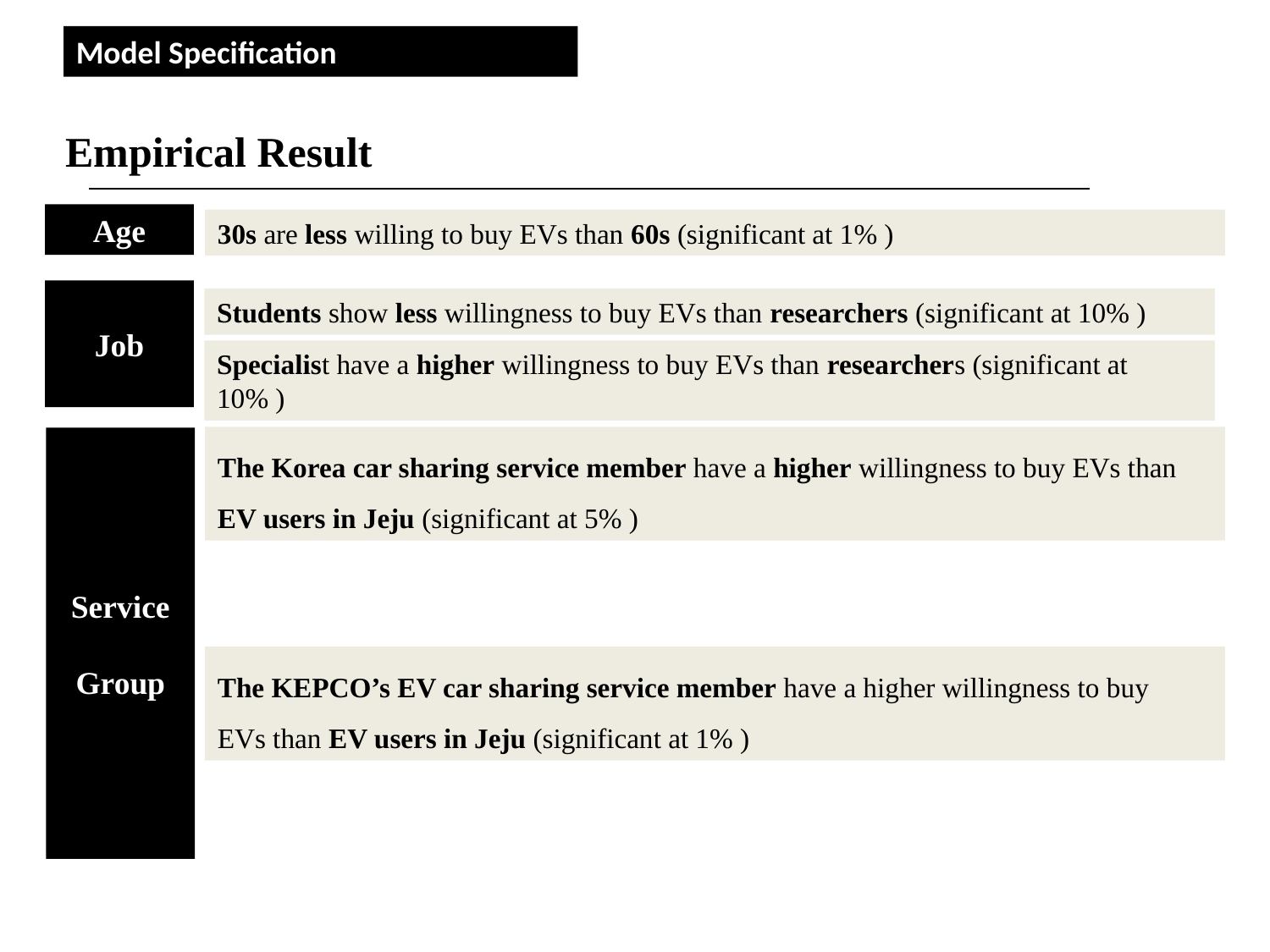

Empirical Result

Model Specification

Age
30s are less willing to buy EVs than 60s (significant at 1% )

Job

Students show less willingness to buy EVs than researchers (significant at 10% )
Specialist have a higher willingness to buy EVs than researchers (significant at 10% )

Service

Group

The Korea car sharing service member have a higher willingness to buy EVs than
EV users in Jeju (significant at 5% )
The KEPCO’s EV car sharing service member have a higher willingness to buy
EVs than EV users in Jeju (significant at 1% )